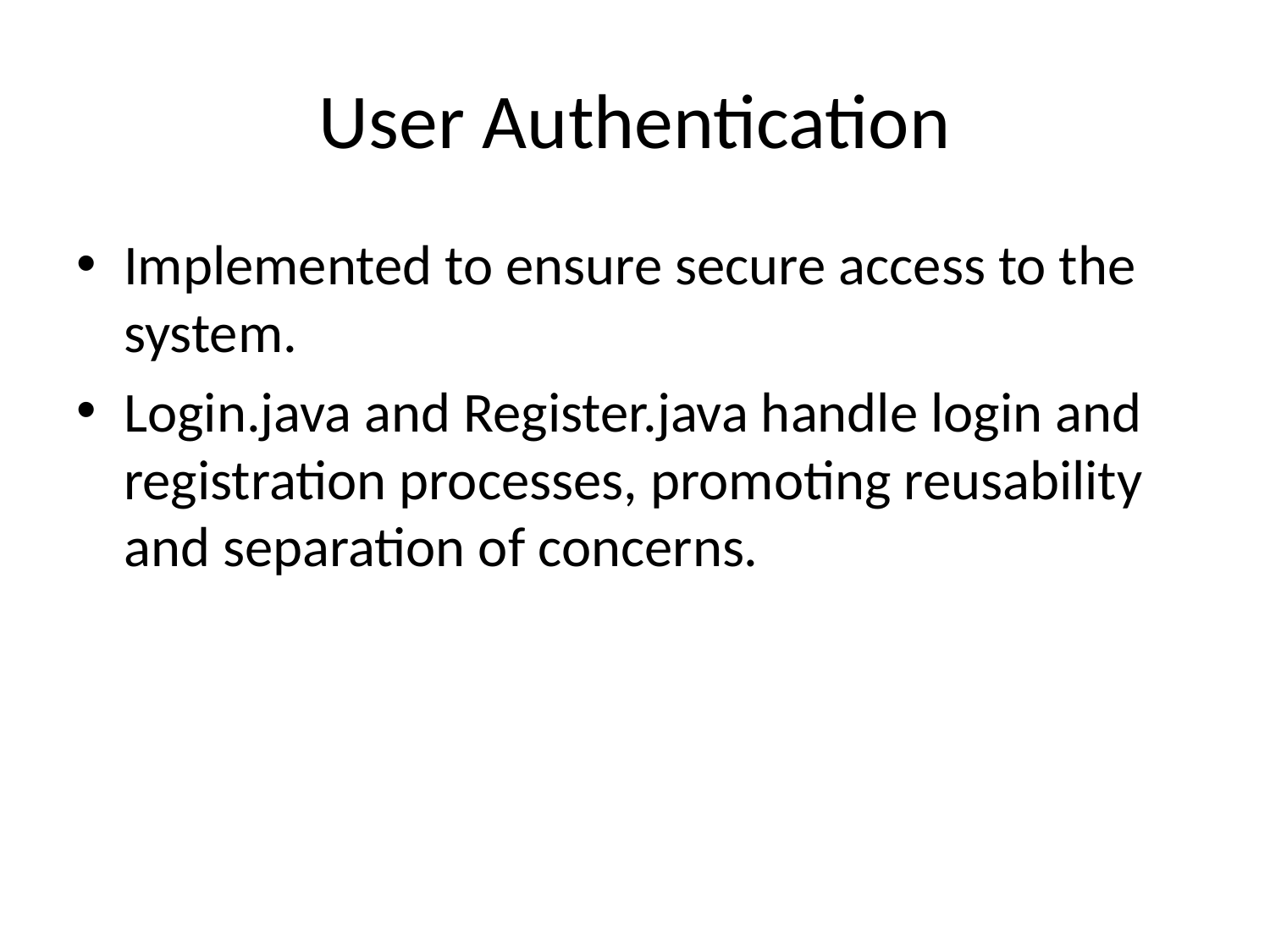

# User Authentication
Implemented to ensure secure access to the system.
Login.java and Register.java handle login and registration processes, promoting reusability and separation of concerns.